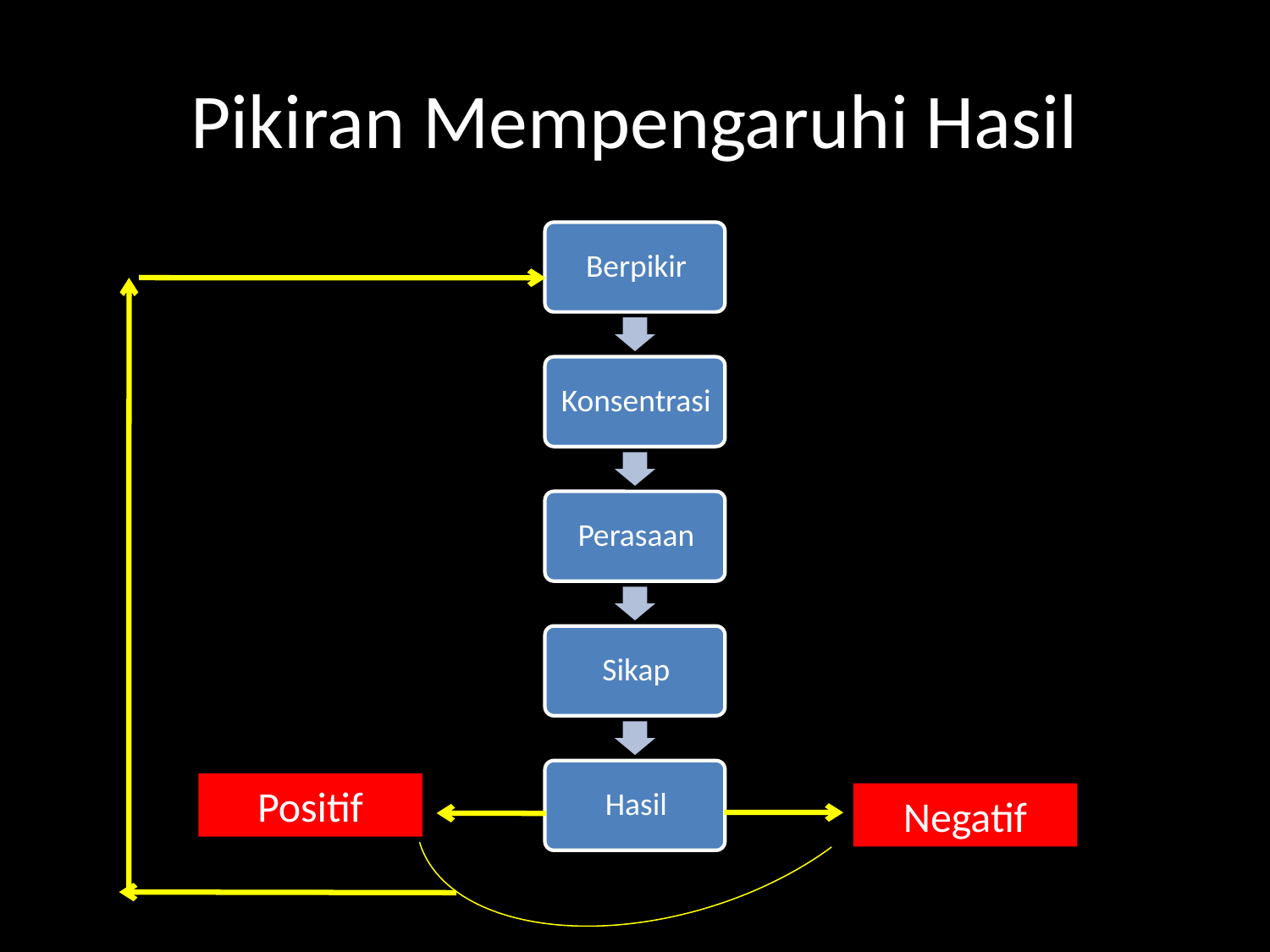

# Pikiran Mempengaruhi Hasil
Berpikir

Konsentrasi

Perasaan

Sikap

Hasil

Positif
Negatif